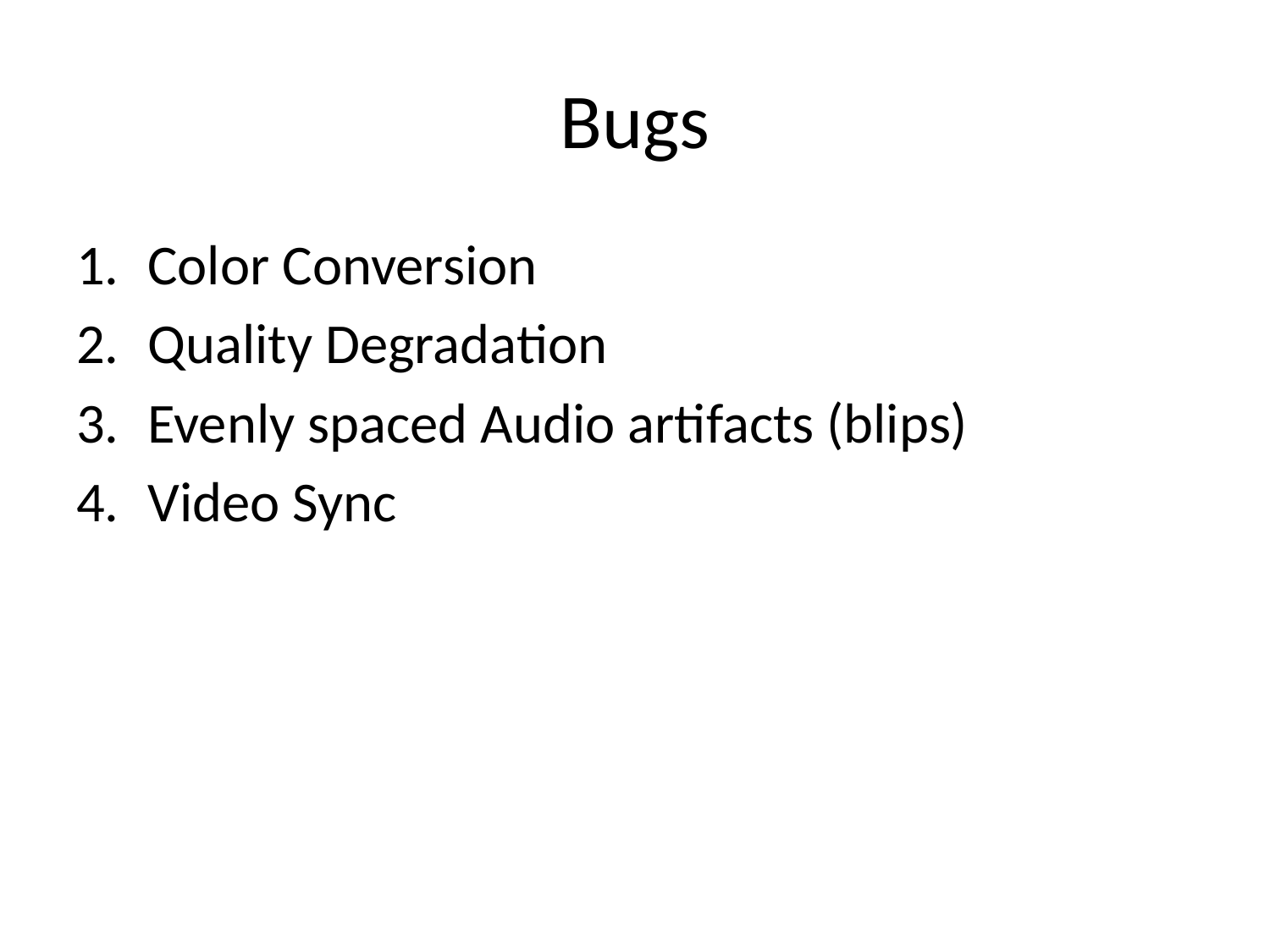

# Bugs
Color Conversion
Quality Degradation
Evenly spaced Audio artifacts (blips)
Video Sync